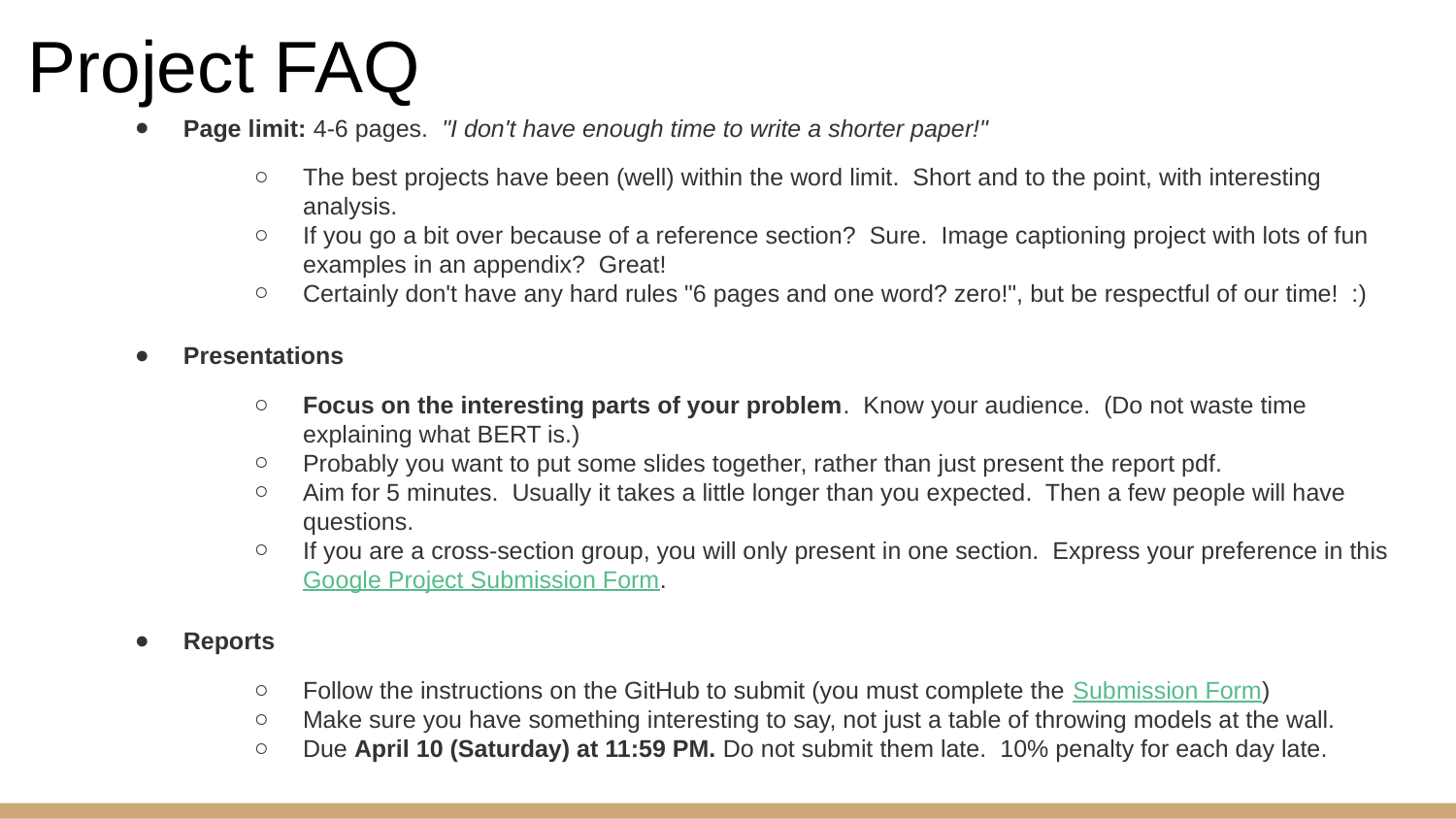

# Project FAQ
Page limit: 4-6 pages.  "I don't have enough time to write a shorter paper!"
The best projects have been (well) within the word limit.  Short and to the point, with interesting analysis.
If you go a bit over because of a reference section?  Sure.  Image captioning project with lots of fun examples in an appendix?  Great!
Certainly don't have any hard rules "6 pages and one word? zero!", but be respectful of our time!  :)

Presentations
Focus on the interesting parts of your problem.  Know your audience.  (Do not waste time explaining what BERT is.)
Probably you want to put some slides together, rather than just present the report pdf.
Aim for 5 minutes.  Usually it takes a little longer than you expected.  Then a few people will have questions.
If you are a cross-section group, you will only present in one section.  Express your preference in this Google Project Submission Form.

Reports
Follow the instructions on the GitHub to submit (you must complete the Submission Form)
Make sure you have something interesting to say, not just a table of throwing models at the wall.
Due April 10 (Saturday) at 11:59 PM. Do not submit them late.  10% penalty for each day late.